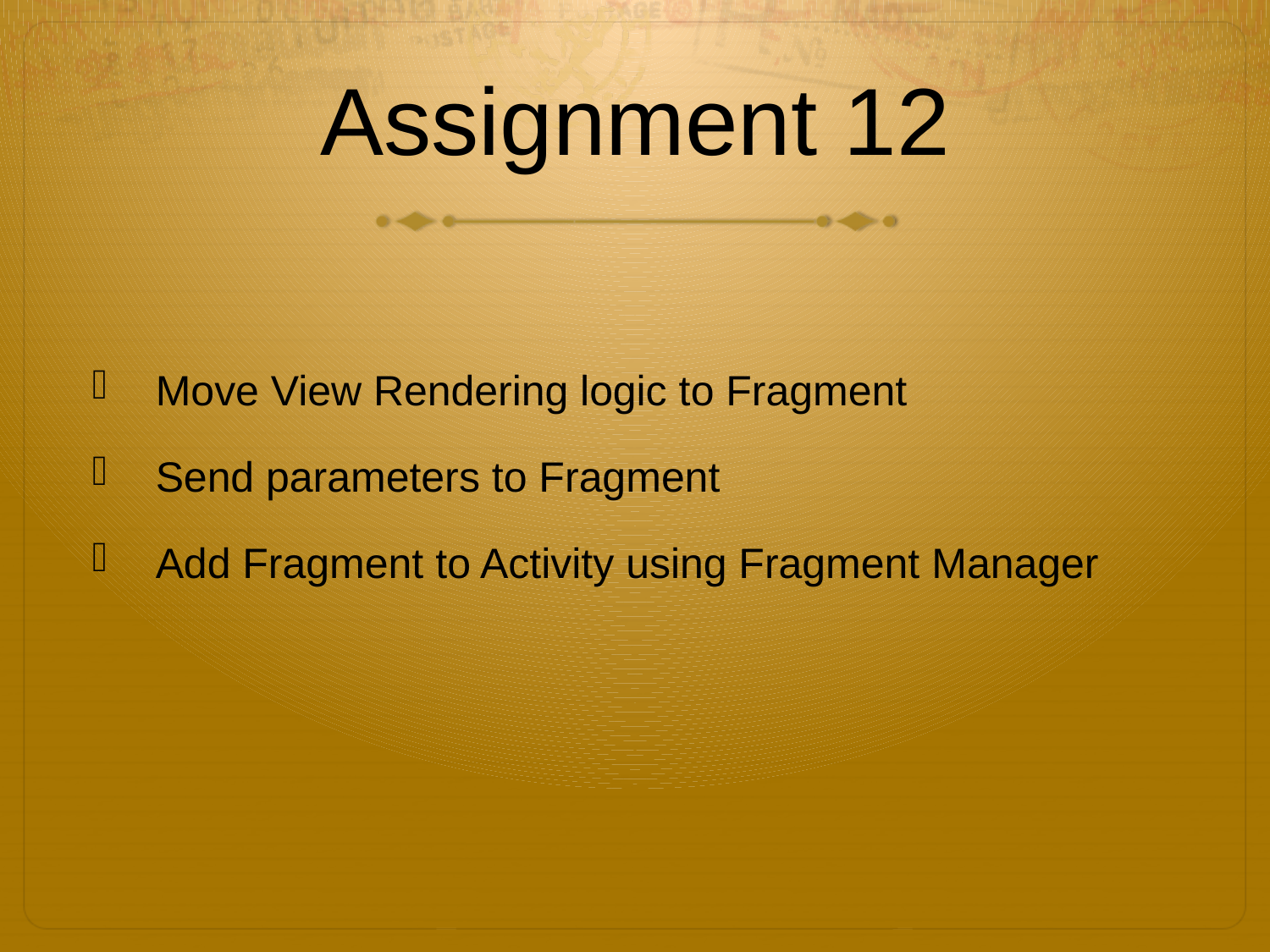

# Assignment 12
Move View Rendering logic to Fragment
Send parameters to Fragment
Add Fragment to Activity using Fragment Manager